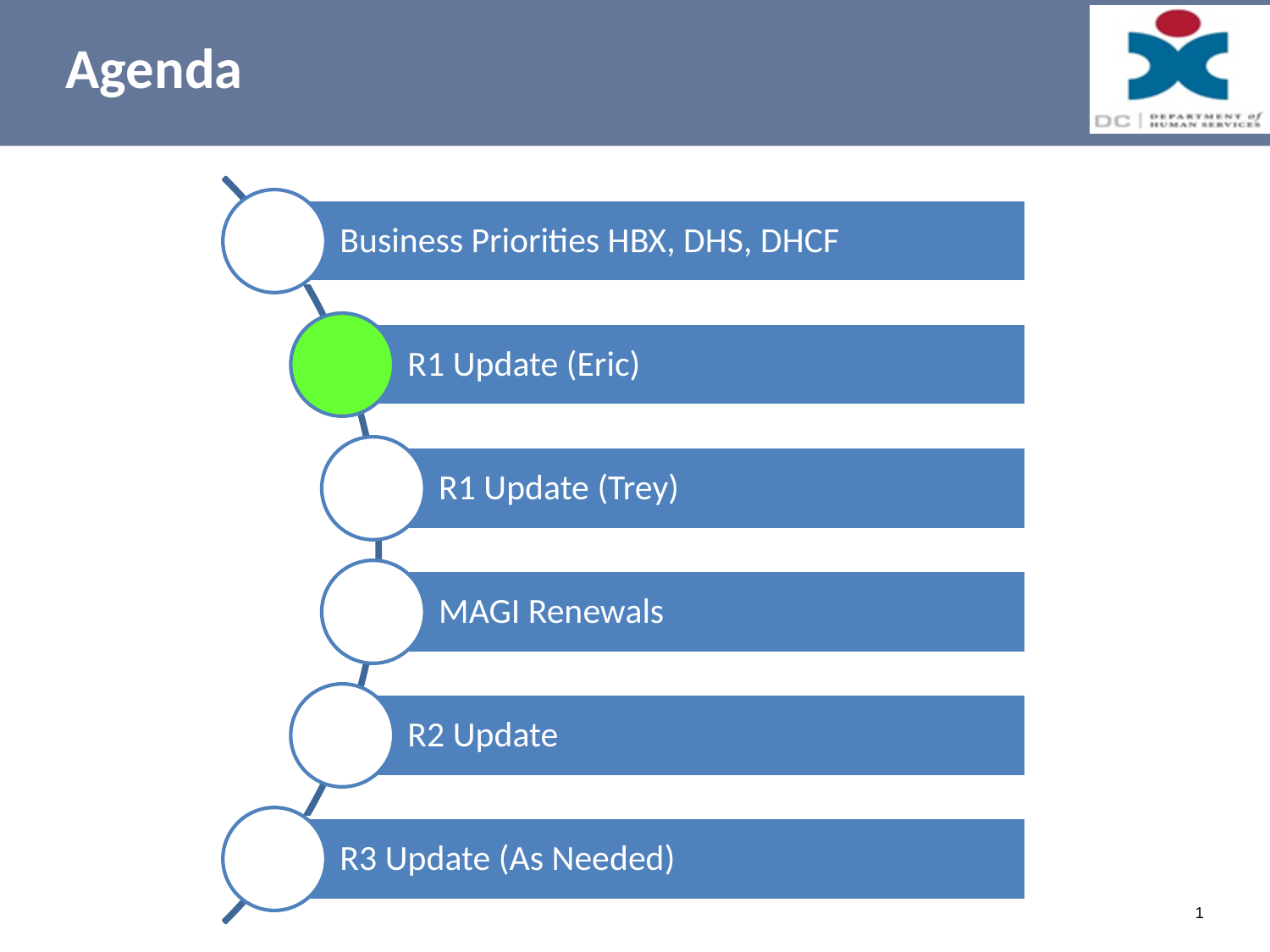

# Agenda
Business Priorities HBX, DHS, DHCF
R1 Update (Eric)
R1 Update (Trey)
MAGI Renewals
R2 Update
R3 Update (As Needed)
1